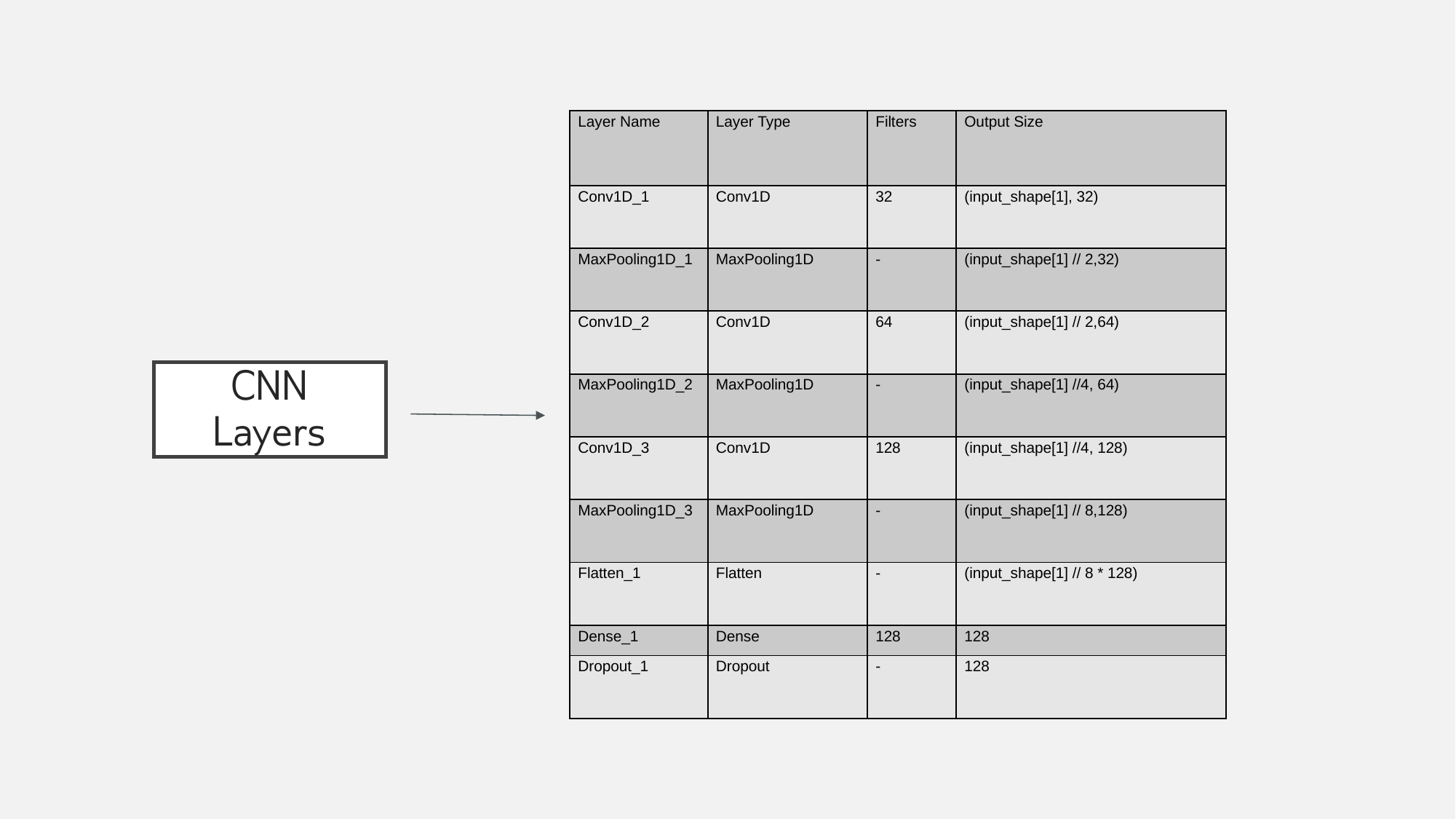

| Layer Name | Layer Type | Filters | Output Size |
| --- | --- | --- | --- |
| Conv1D\_1 | Conv1D | 32 | (input\_shape[1], 32) |
| MaxPooling1D\_1 | MaxPooling1D | - | (input\_shape[1] // 2,32) |
| Conv1D\_2 | Conv1D | 64 | (input\_shape[1] // 2,64) |
| MaxPooling1D\_2 | MaxPooling1D | - | (input\_shape[1] //4, 64) |
| Conv1D\_3 | Conv1D | 128 | (input\_shape[1] //4, 128) |
| MaxPooling1D\_3 | MaxPooling1D | - | (input\_shape[1] // 8,128) |
| Flatten\_1 | Flatten | - | (input\_shape[1] // 8 \* 128) |
| Dense\_1 | Dense | 128 | 128 |
| Dropout\_1 | Dropout | - | 128 |
# CNN Layers